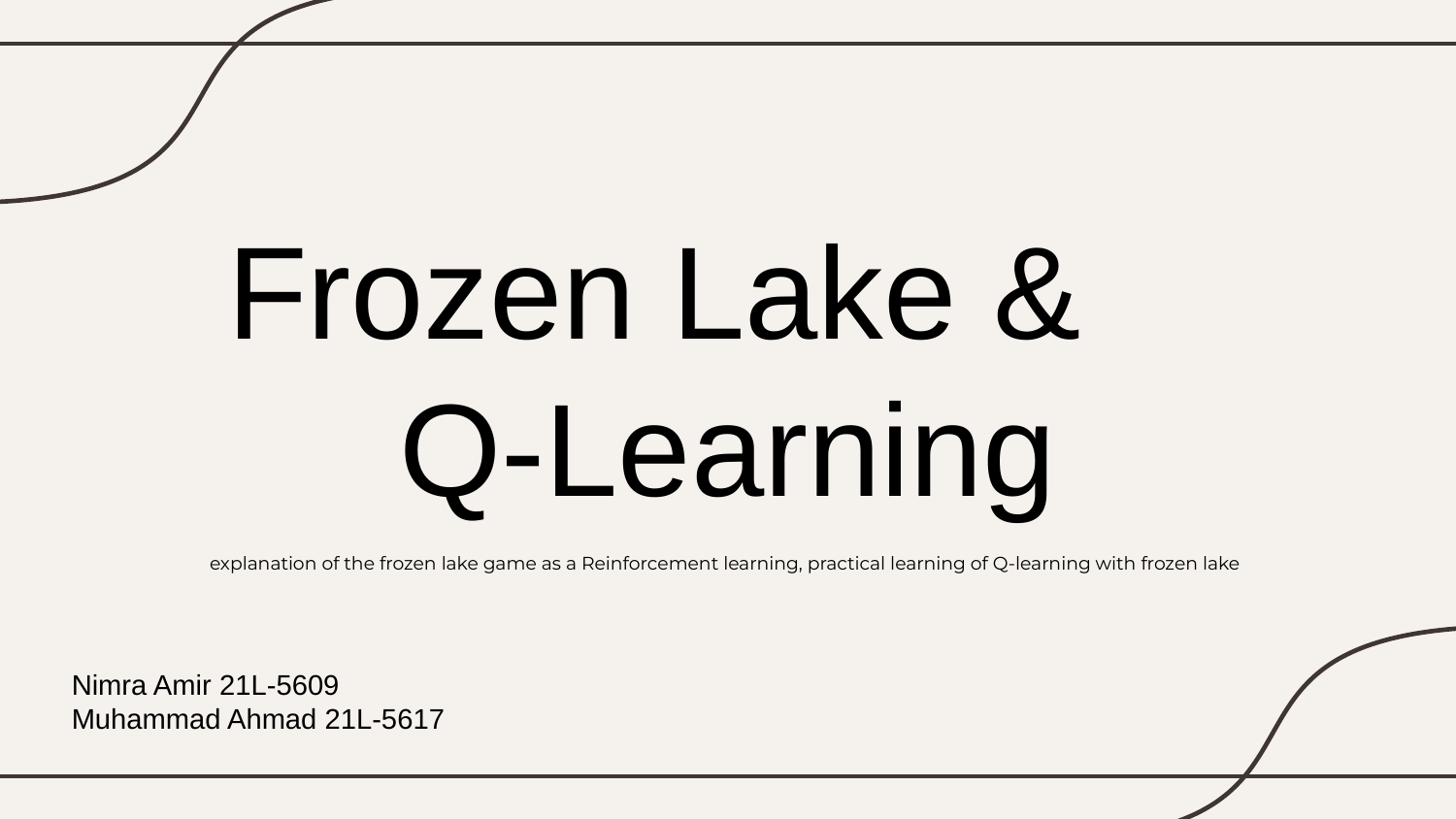

# Frozen Lake &     Q-Learning
explanation of the frozen lake game as a Reinforcement learning, practical learning of Q-learning with frozen lake
Nimra Amir 21L-5609
Muhammad Ahmad 21L-5617